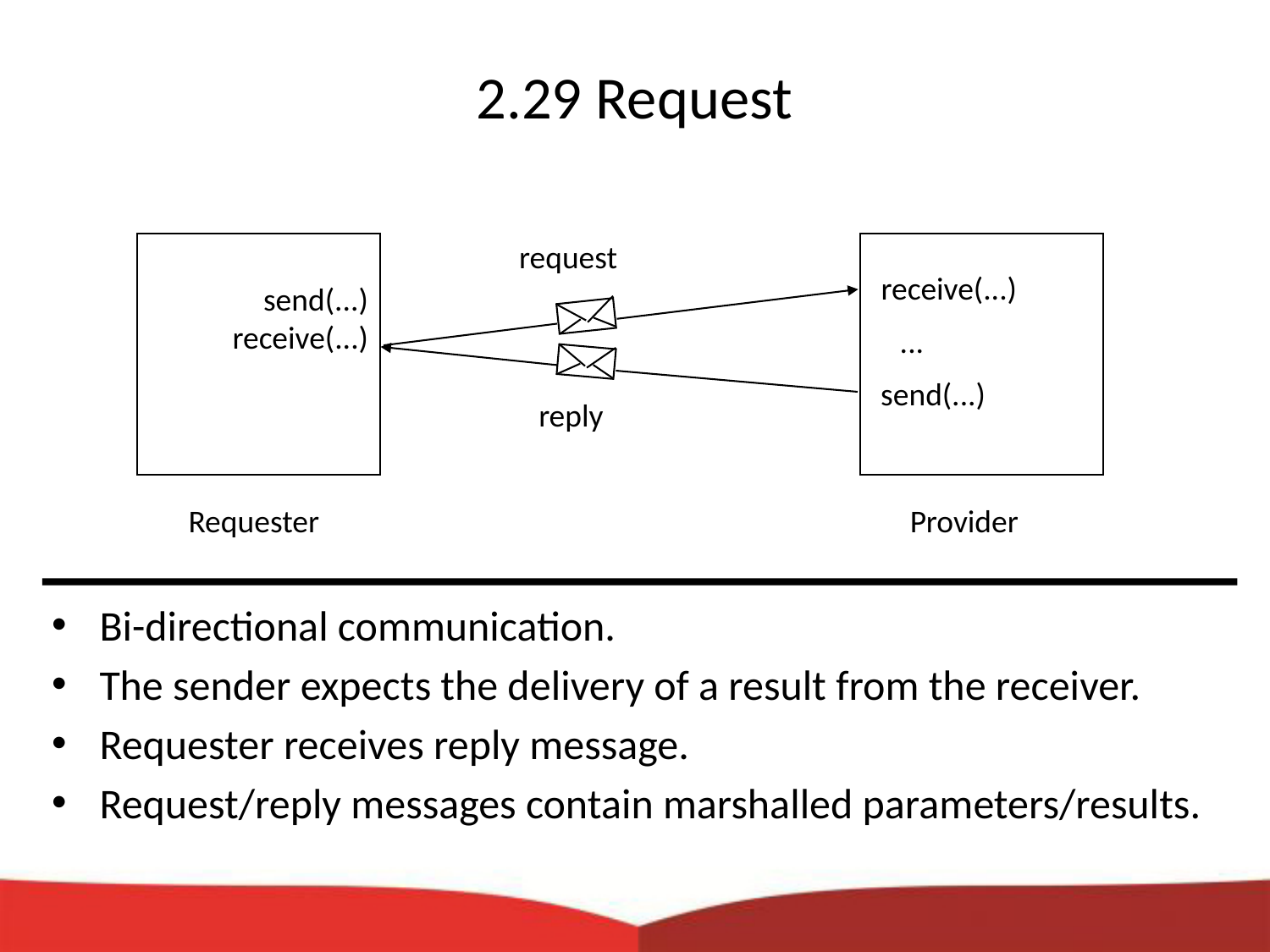

# 2.29 Request
request

receive(...)
send(...)
receive(...)

...

send(...)
reply
Requester
Provider

Bi-directional communication.
The sender expects the delivery of a result from the receiver.
Requester receives reply message.
Request/reply messages contain marshalled parameters/results.